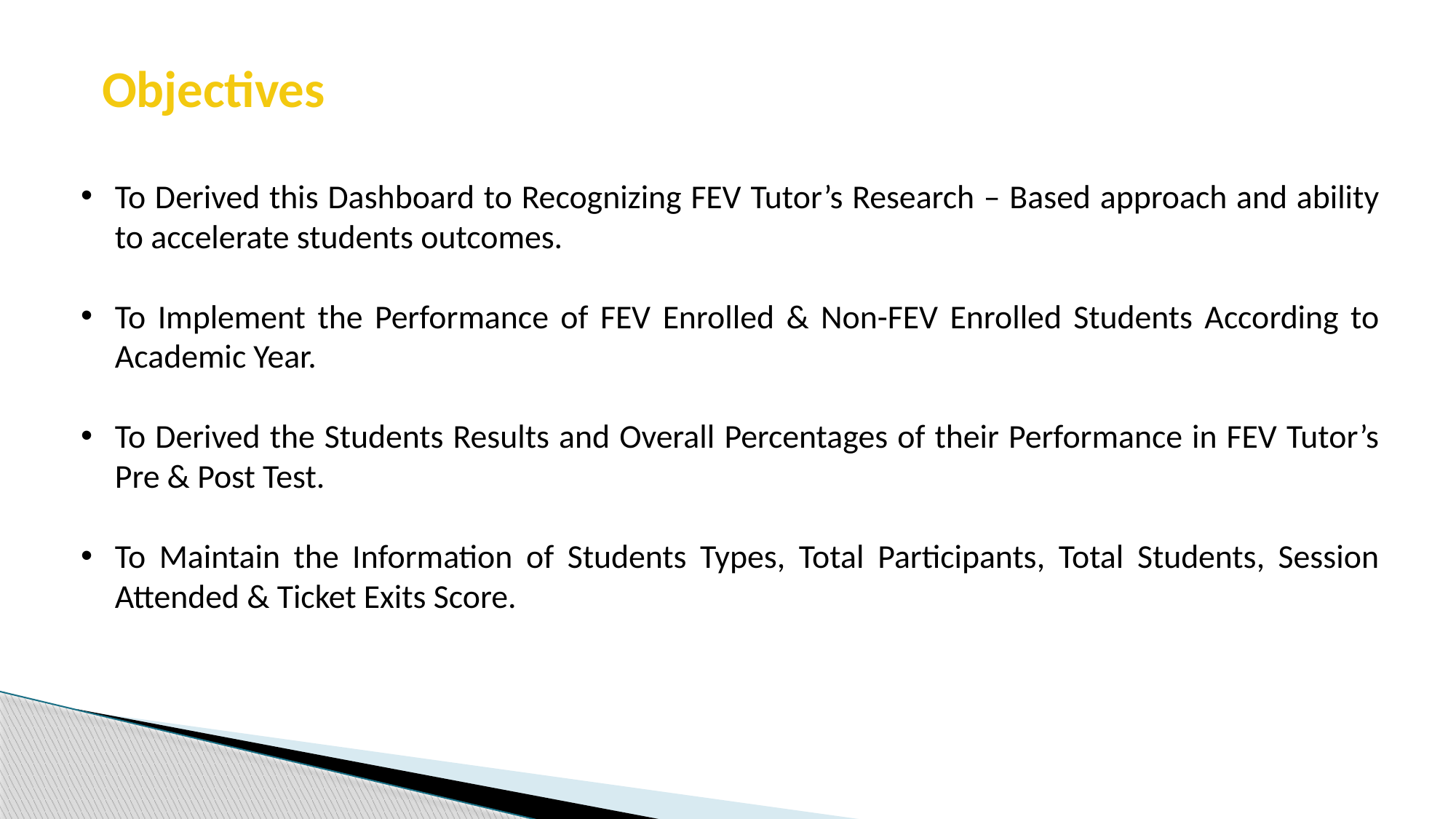

Objectives
To Derived this Dashboard to Recognizing FEV Tutor’s Research – Based approach and ability to accelerate students outcomes.

To Implement the Performance of FEV Enrolled & Non-FEV Enrolled Students According to Academic Year.

To Derived the Students Results and Overall Percentages of their Performance in FEV Tutor’s Pre & Post Test.

To Maintain the Information of Students Types, Total Participants, Total Students, Session Attended & Ticket Exits Score.